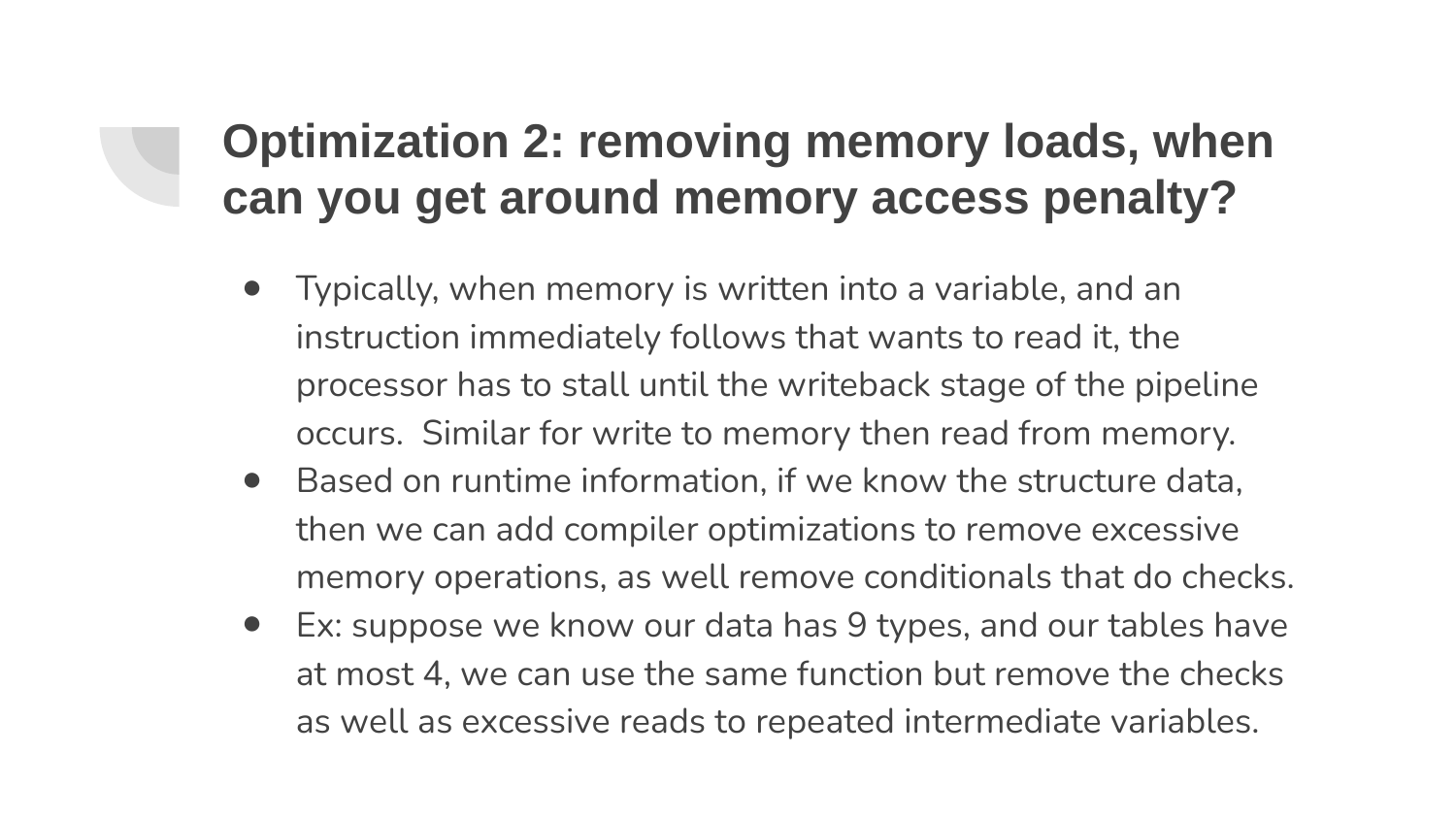

# Optimization 2: removing memory loads, when can you get around memory access penalty?
Typically, when memory is written into a variable, and an instruction immediately follows that wants to read it, the processor has to stall until the writeback stage of the pipeline occurs.  Similar for write to memory then read from memory.
Based on runtime information, if we know the structure data, then we can add compiler optimizations to remove excessive memory operations, as well remove conditionals that do checks.
Ex: suppose we know our data has 9 types, and our tables have at most 4, we can use the same function but remove the checks as well as excessive reads to repeated intermediate variables.